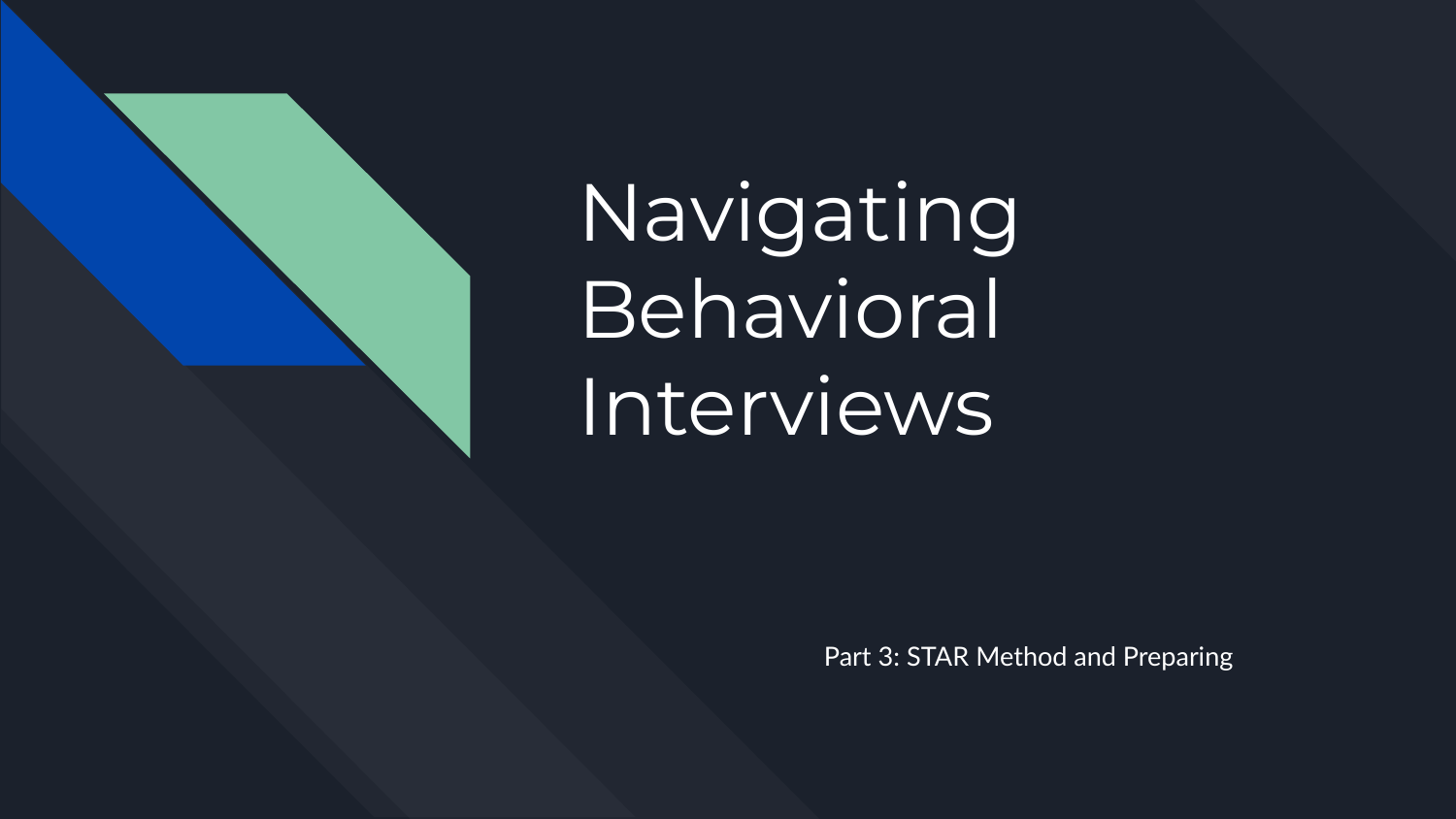

# Navigating Behavioral Interviews
Part 3: STAR Method and Preparing